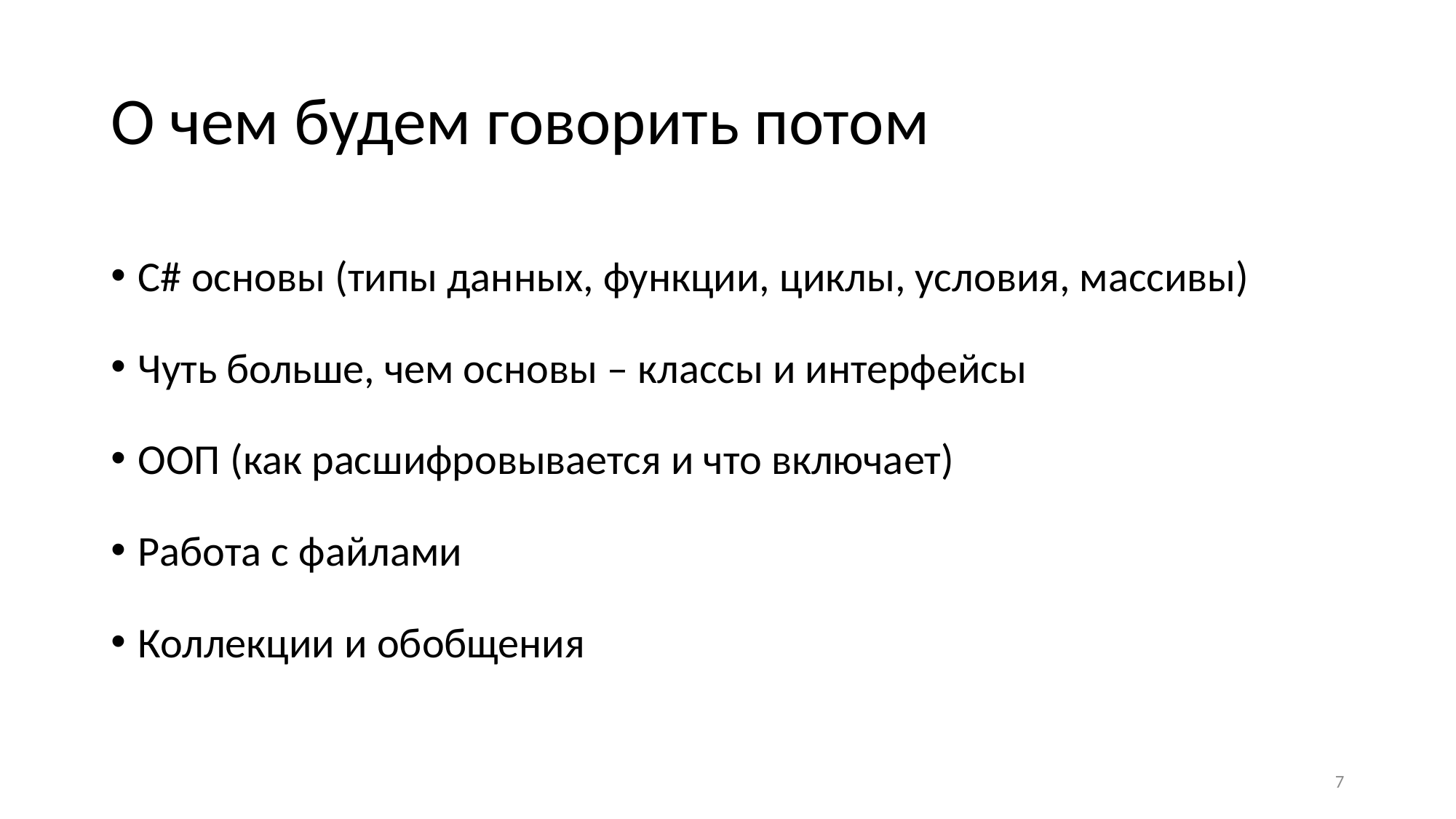

# О чем будем говорить потом
C# основы (типы данных, функции, циклы, условия, массивы)
Чуть больше, чем основы – классы и интерфейсы
ООП (как расшифровывается и что включает)
Работа с файлами
Коллекции и обобщения
7